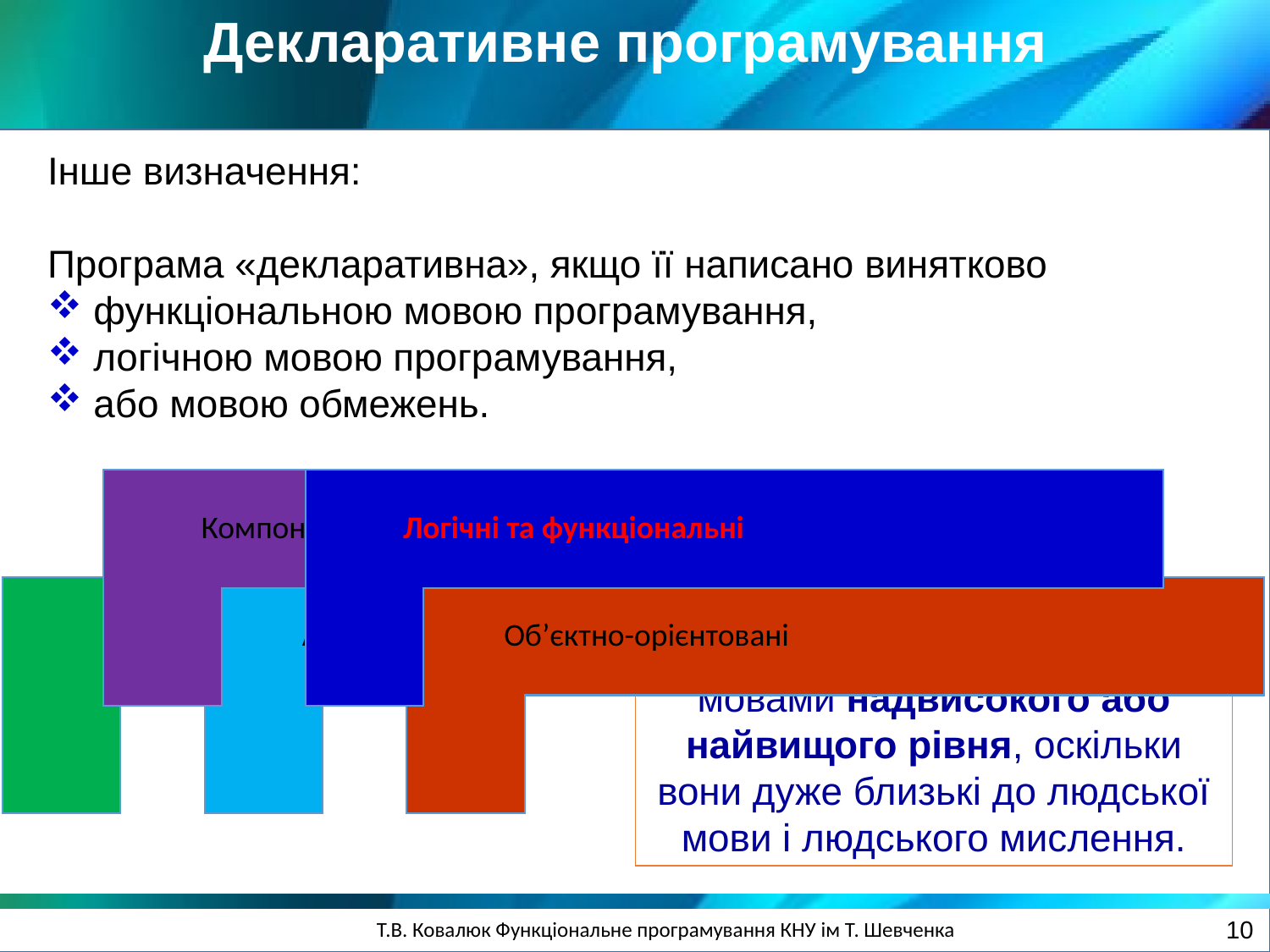

Декларативне програмування
Інше визначення:

Програма «декларативна», якщо її написано винятково
 функціональною мовою програмування,
 логічною мовою програмування,
 або мовою обмежень.
Алгоритмічні
Об’єктно-орієнтовані
Компонентно-орієнтовані
Логічні та функціональні
Декларативні мови називають мовами надвисокого або найвищого рівня, оскільки вони дуже близькі до людської мови і людського мислення.
10